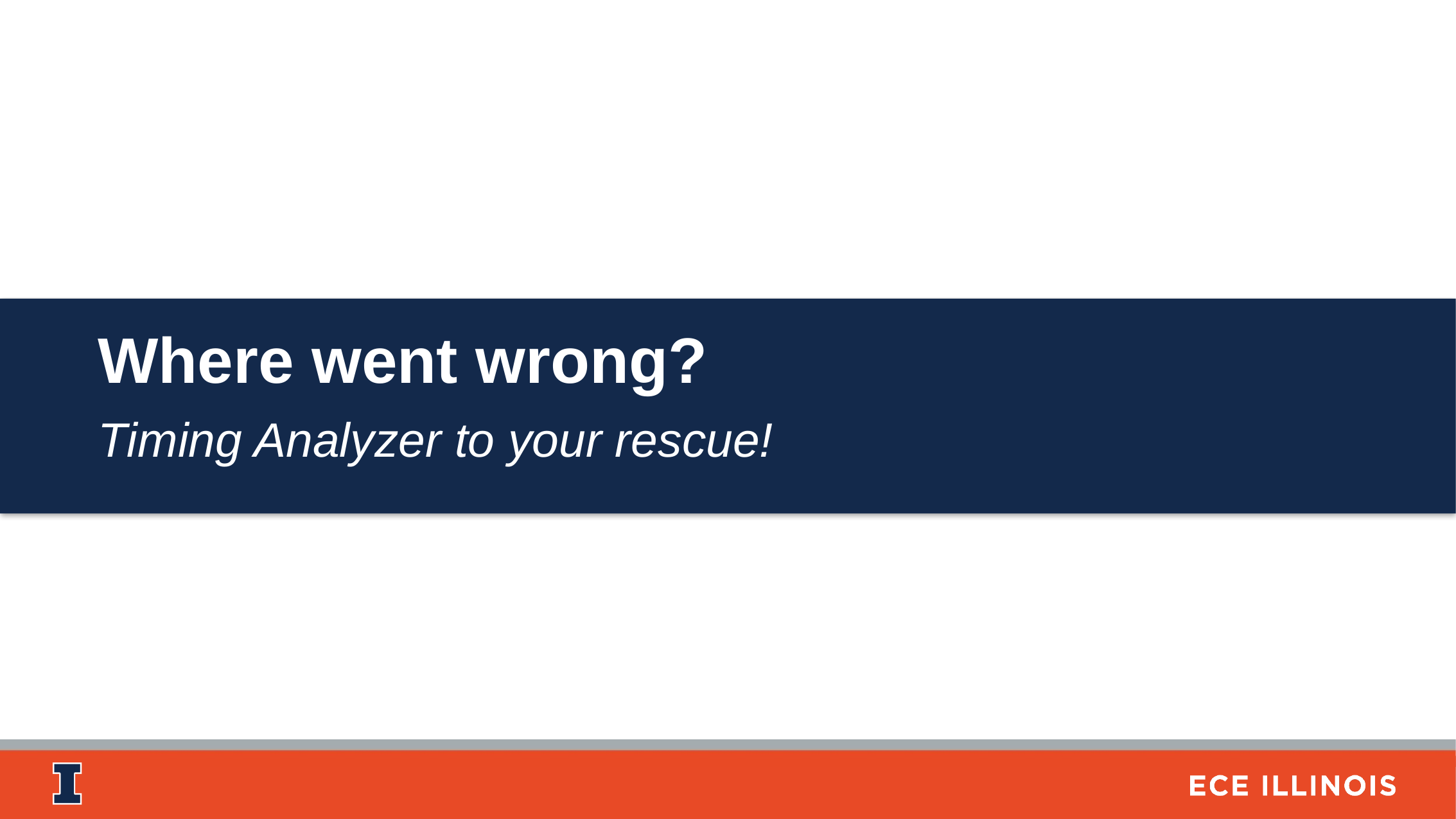

Where went wrong?
Timing Analyzer to your rescue!